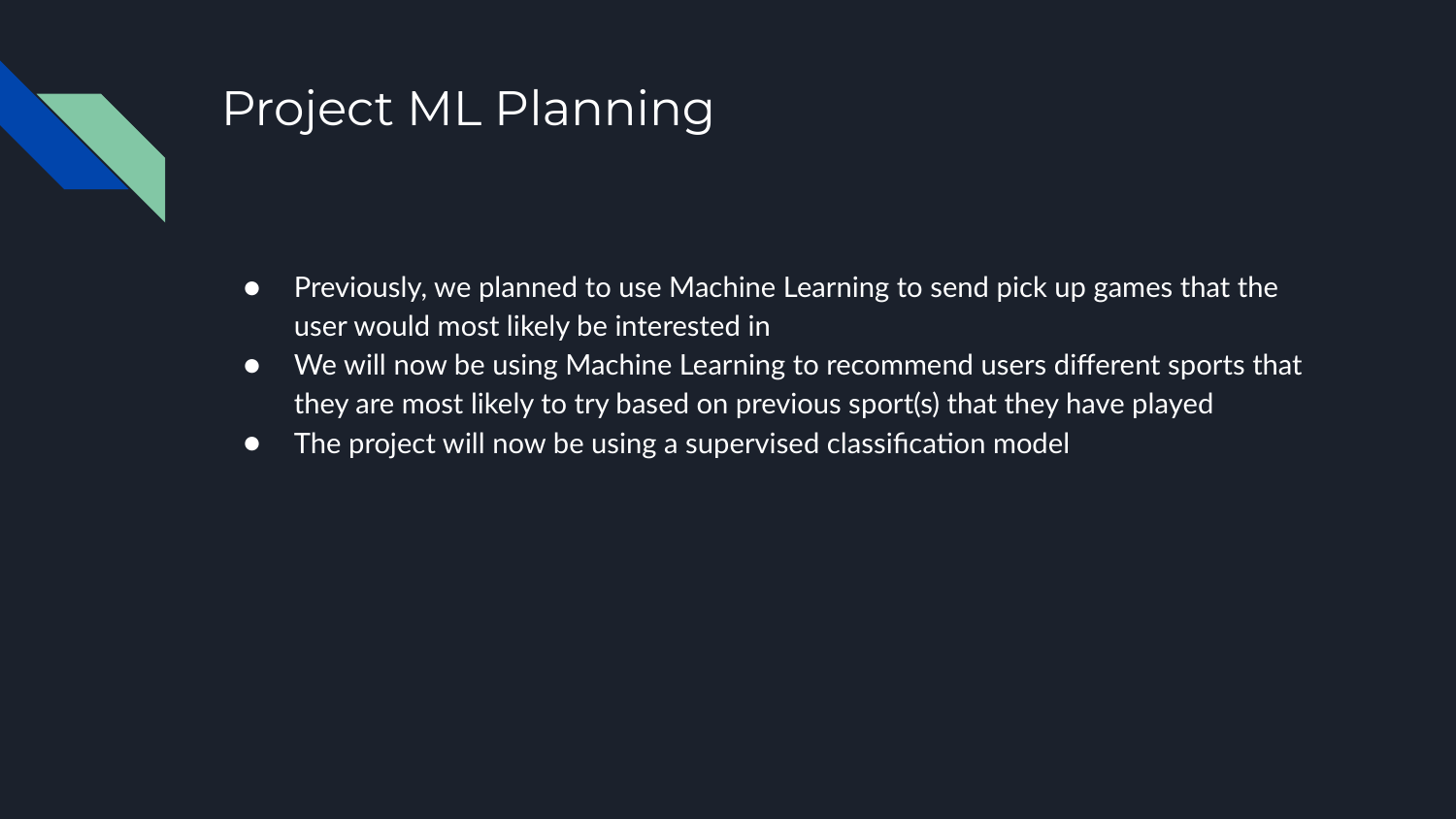

# Project ML Planning
Previously, we planned to use Machine Learning to send pick up games that the user would most likely be interested in
We will now be using Machine Learning to recommend users different sports that they are most likely to try based on previous sport(s) that they have played
The project will now be using a supervised classification model